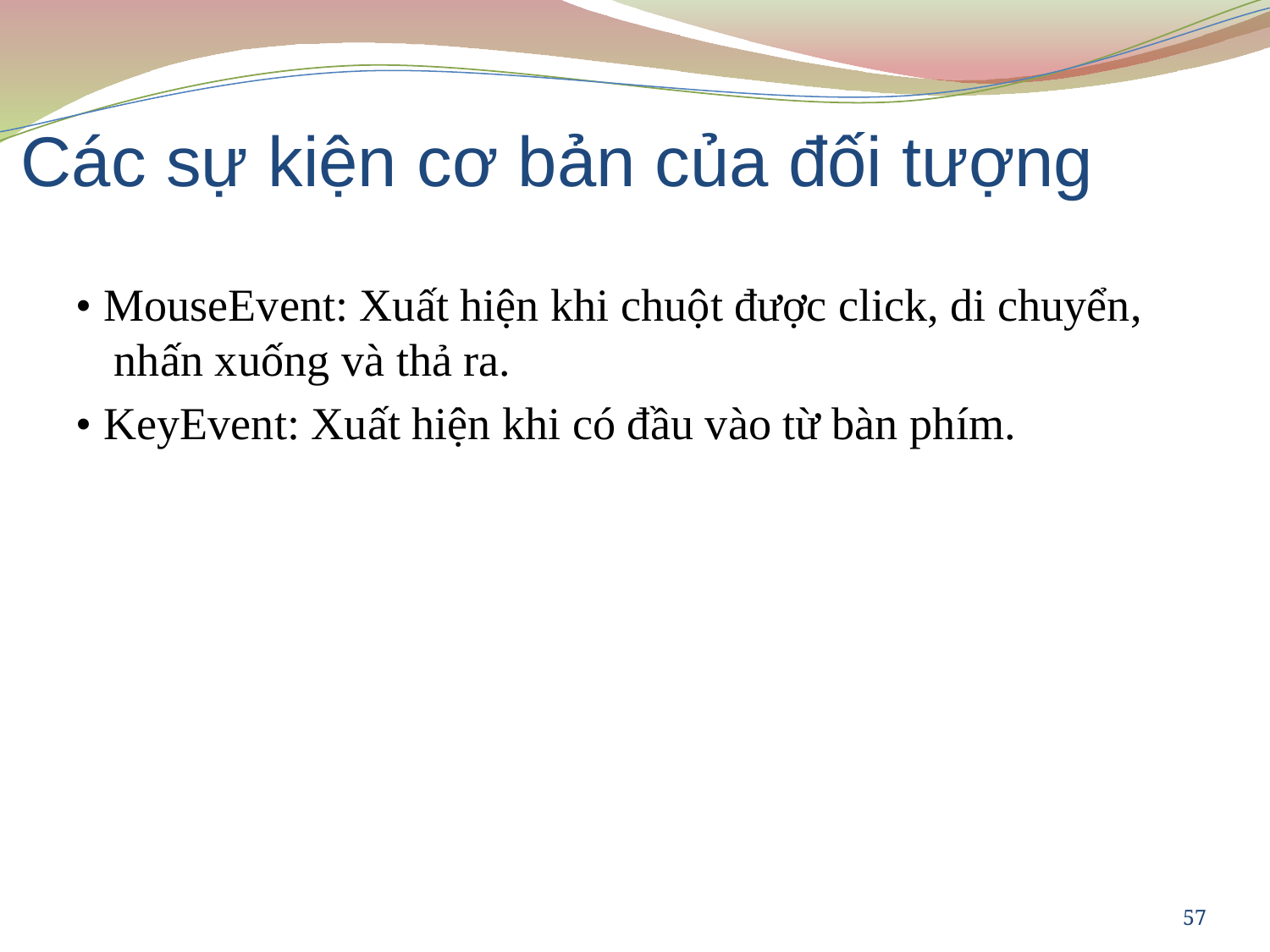

# Các sự kiện cơ bản của đối tượng
• MouseEvent: Xuất hiện khi chuột được click, di chuyển, nhấn xuống và thả ra.
• KeyEvent: Xuất hiện khi có đầu vào từ bàn phím.

57